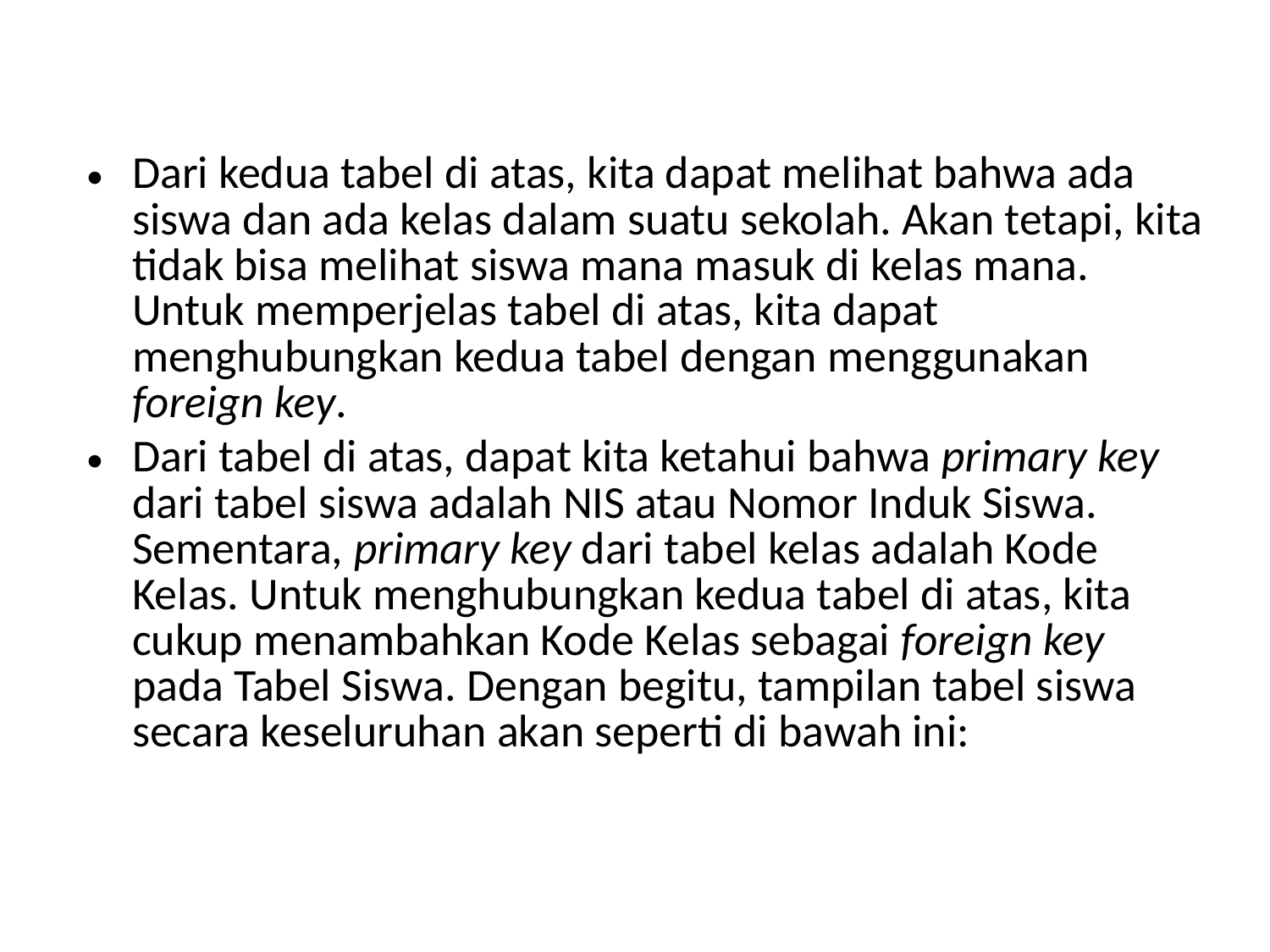

Dari kedua tabel di atas, kita dapat melihat bahwa ada siswa dan ada kelas dalam suatu sekolah. Akan tetapi, kita tidak bisa melihat siswa mana masuk di kelas mana. Untuk memperjelas tabel di atas, kita dapat menghubungkan kedua tabel dengan menggunakan foreign key.
Dari tabel di atas, dapat kita ketahui bahwa primary key dari tabel siswa adalah NIS atau Nomor Induk Siswa. Sementara, primary key dari tabel kelas adalah Kode Kelas. Untuk menghubungkan kedua tabel di atas, kita cukup menambahkan Kode Kelas sebagai foreign key pada Tabel Siswa. Dengan begitu, tampilan tabel siswa secara keseluruhan akan seperti di bawah ini: